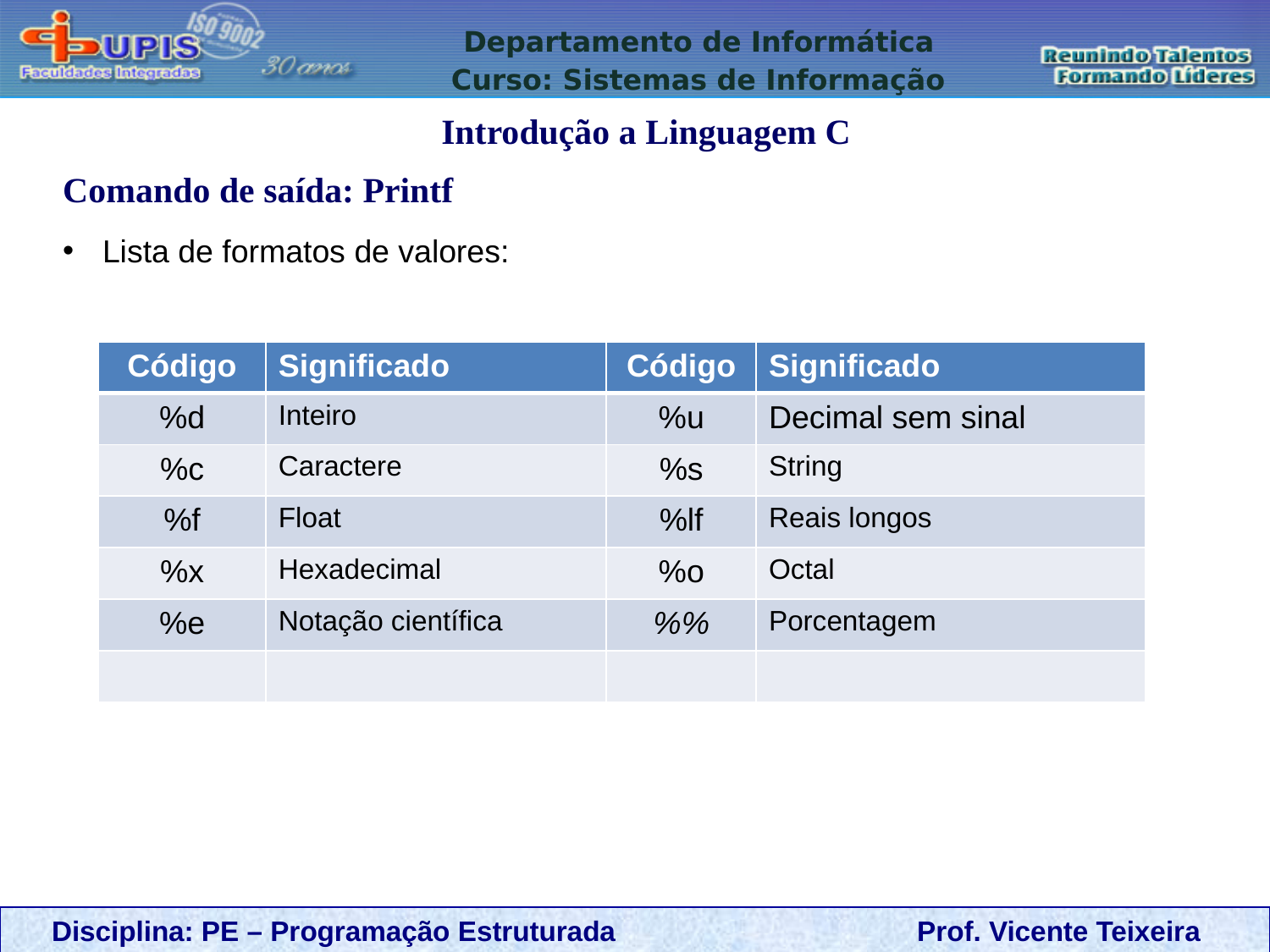

Introdução a Linguagem C
Comando de saída: Printf
Lista de formatos de valores:

| Código | Significado | Código | Significado |
| --- | --- | --- | --- |
| %d | Inteiro | %u | Decimal sem sinal |
| %c | Caractere | %s | String |
| %f | Float | %lf | Reais longos |
| %x | Hexadecimal | %o | Octal |
| %e | Notação científica | %% | Porcentagem |
|  |  |  |  |